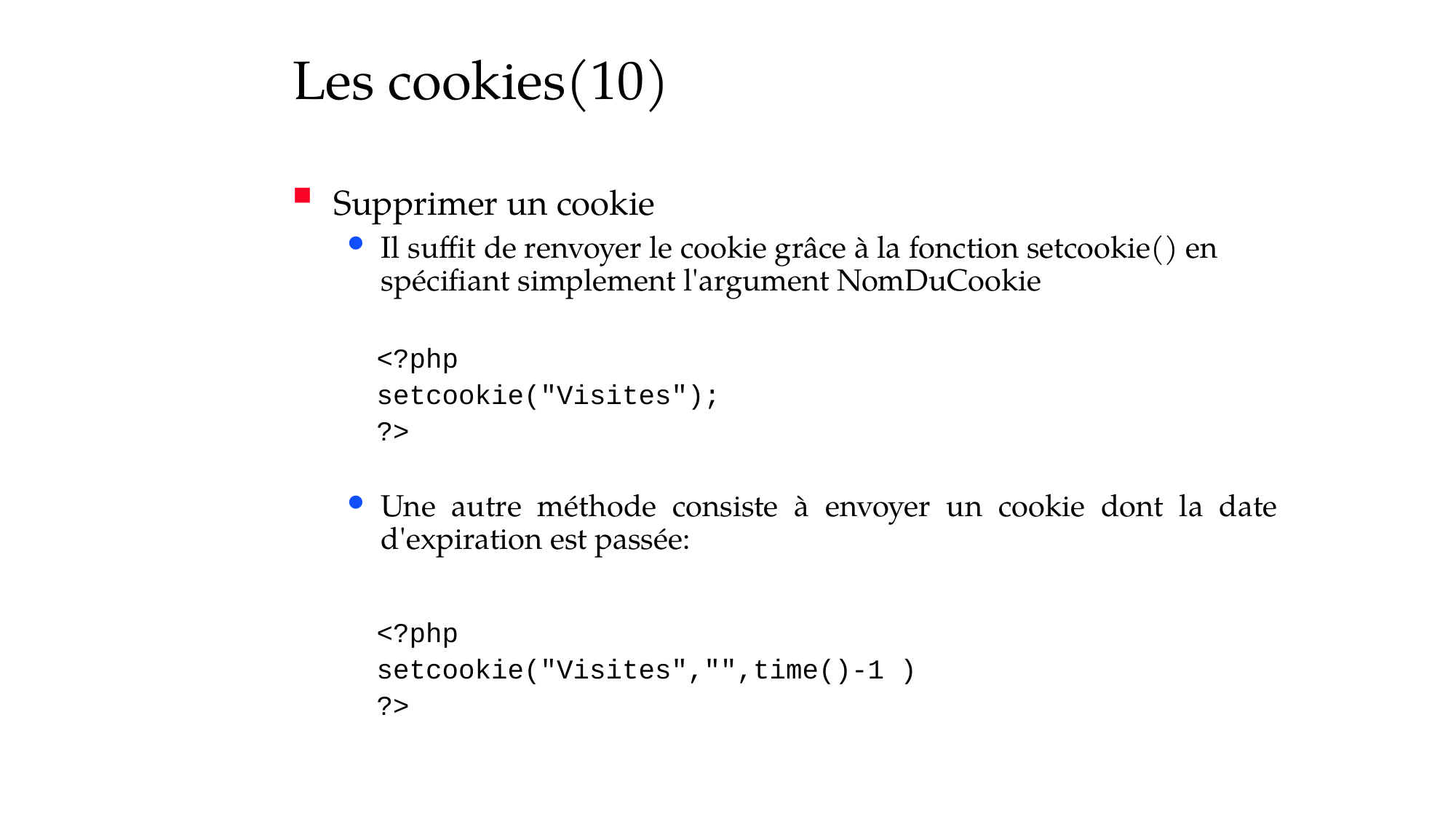

# Les cookies(10)
Supprimer un cookie
Il suffit de renvoyer le cookie grâce à la fonction setcookie() en spécifiant simplement l'argument NomDuCookie

<?php
setcookie("Visites");
?>

Une autre méthode consiste à envoyer un cookie dont la date d'expiration est passée:

<?php
setcookie("Visites","",time()-1 )
?>